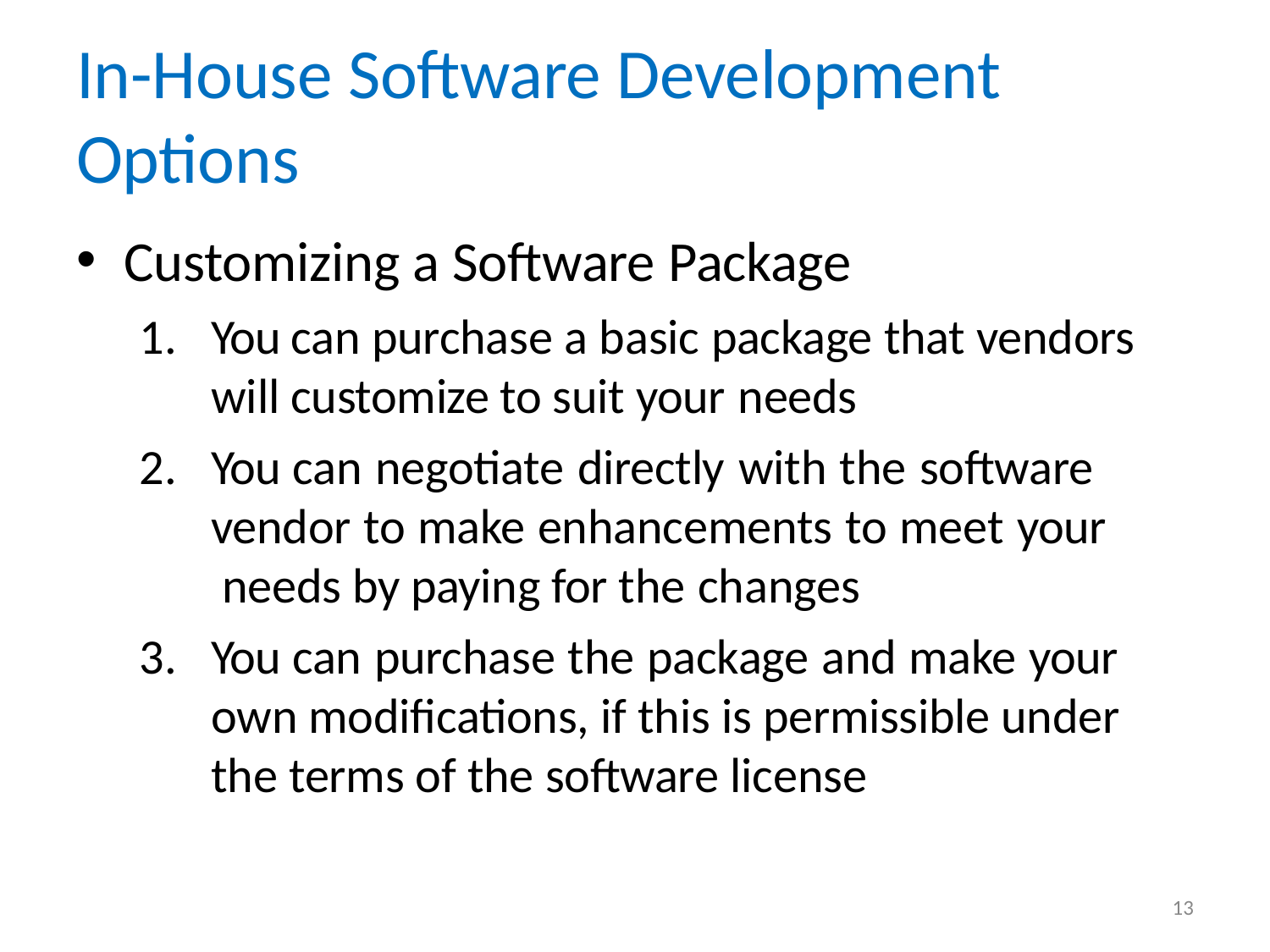

# In-House Software Development  Options
Customizing a Software Package
You can purchase a basic package that vendors  will customize to suit your needs
You can negotiate directly with the software  vendor to make enhancements to meet your  needs by paying for the changes
You can purchase the package and make your  own modifications, if this is permissible under  the terms of the software license
13